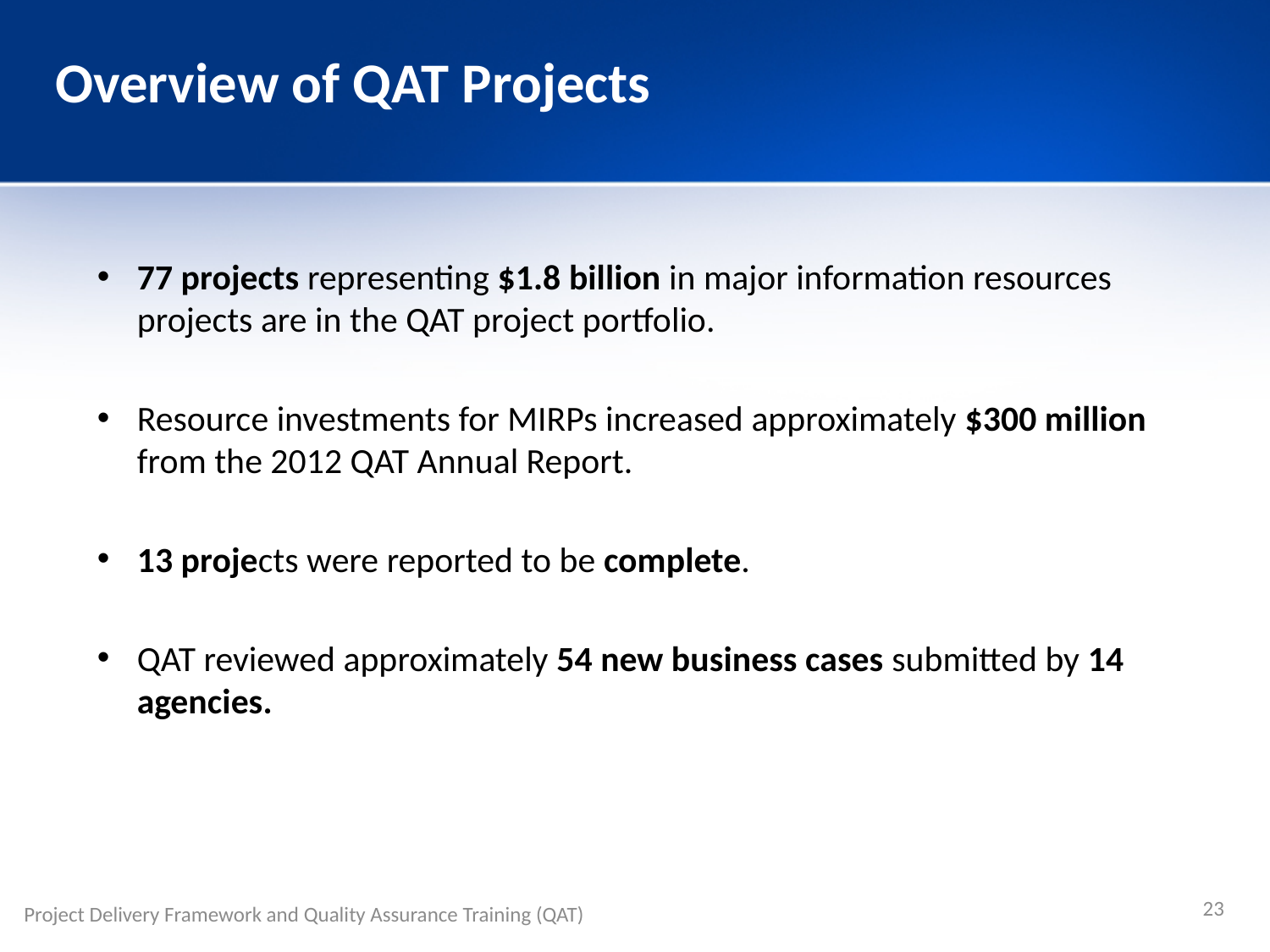

# Overview of QAT Projects

77 projects representing $1.8 billion in major information resources projects are in the QAT project portfolio.

Resource investments for MIRPs increased approximately $300 million from the 2012 QAT Annual Report.

13 projects were reported to be complete.

QAT reviewed approximately 54 new business cases submitted by 14 agencies.

23
Project Delivery Framework and Quality Assurance Training (QAT)